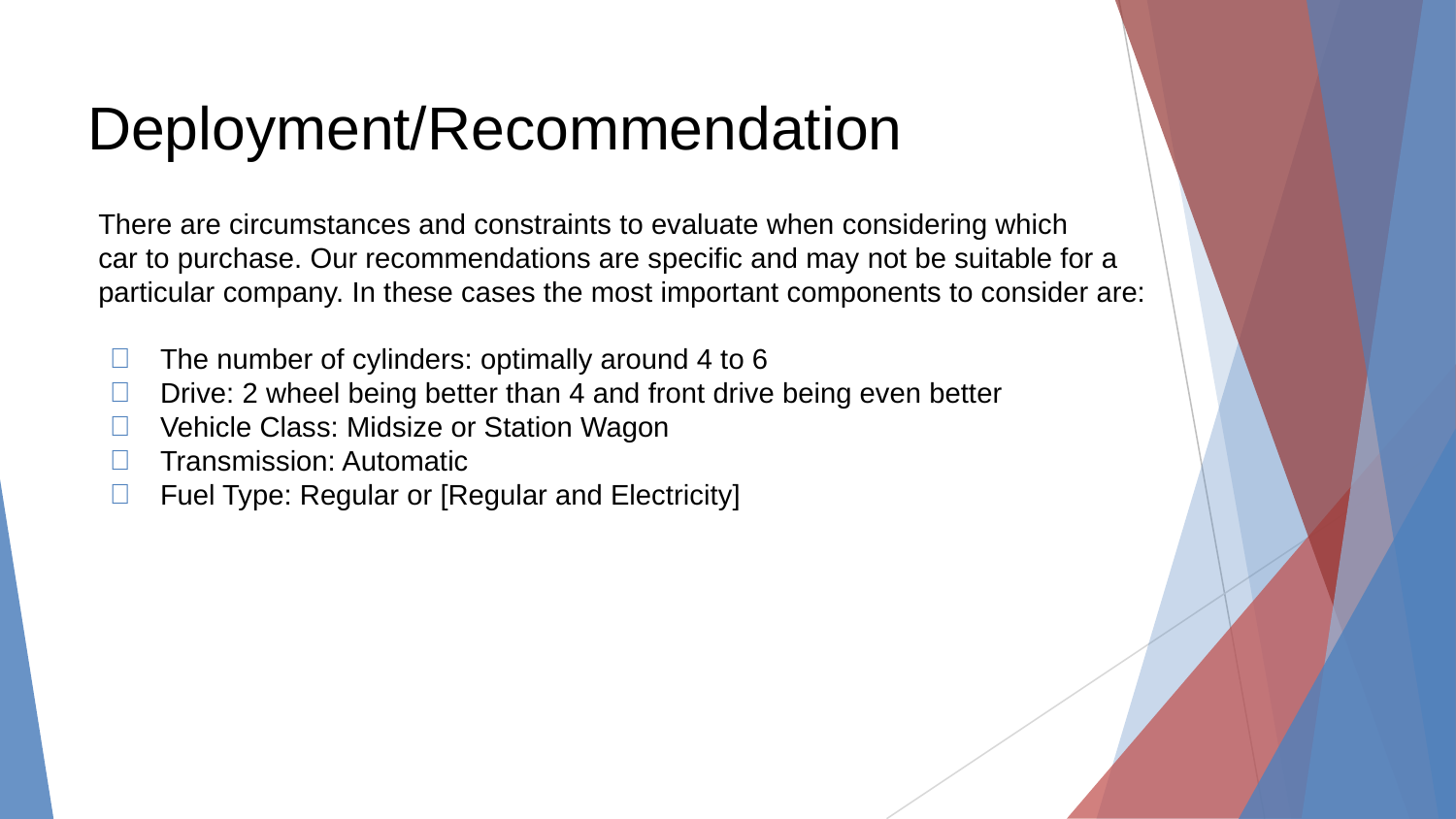

# Deployment/Recommendation
There are circumstances and constraints to evaluate when considering which
car to purchase. Our recommendations are specific and may not be suitable for a
particular company. In these cases the most important components to consider are:

The number of cylinders: optimally around 4 to 6
Drive: 2 wheel being better than 4 and front drive being even better
Vehicle Class: Midsize or Station Wagon
Transmission: Automatic
Fuel Type: Regular or [Regular and Electricity]